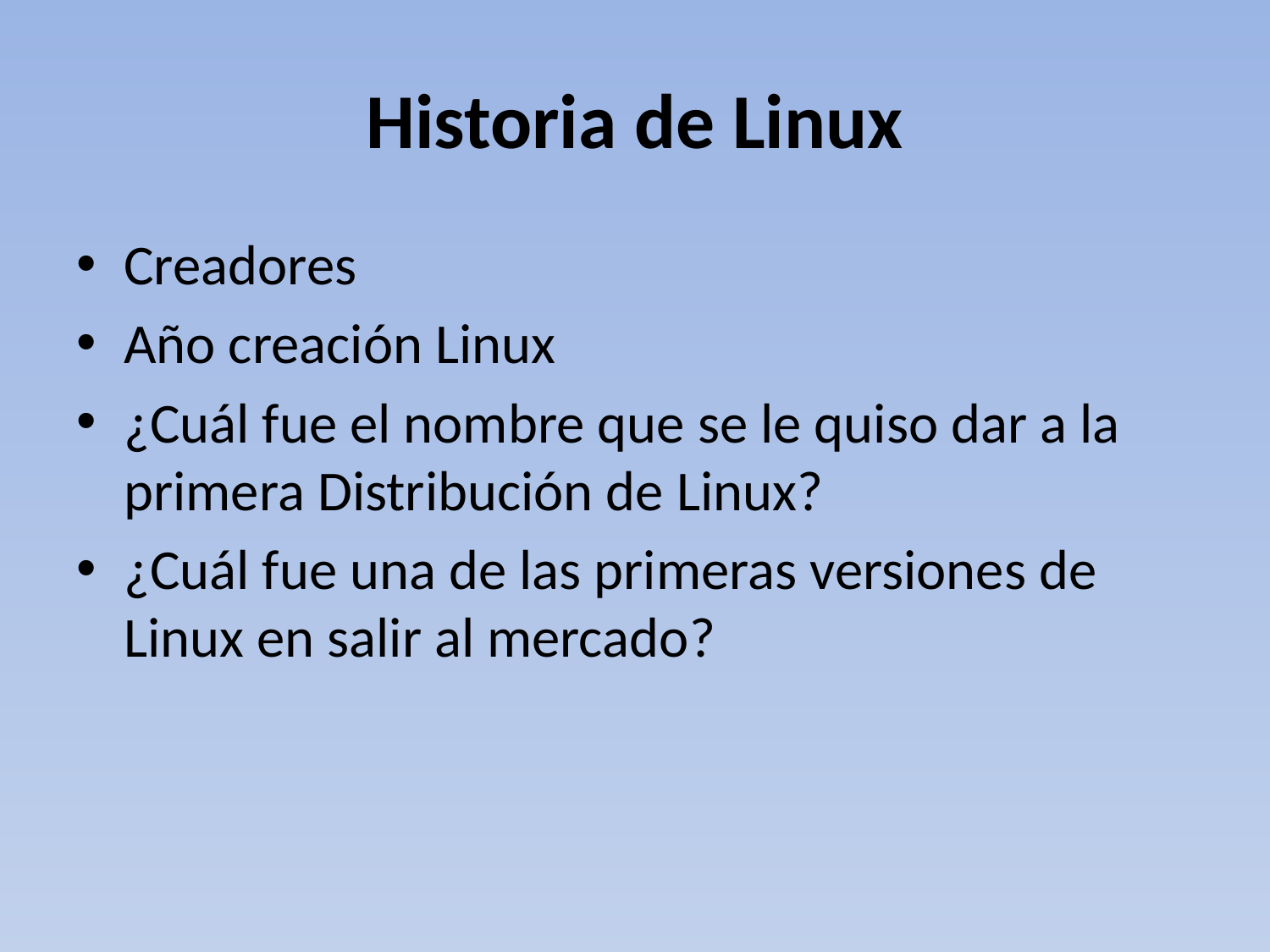

# Historia de Linux
Creadores
Año creación Linux
¿Cuál fue el nombre que se le quiso dar a la primera Distribución de Linux?
¿Cuál fue una de las primeras versiones de Linux en salir al mercado?